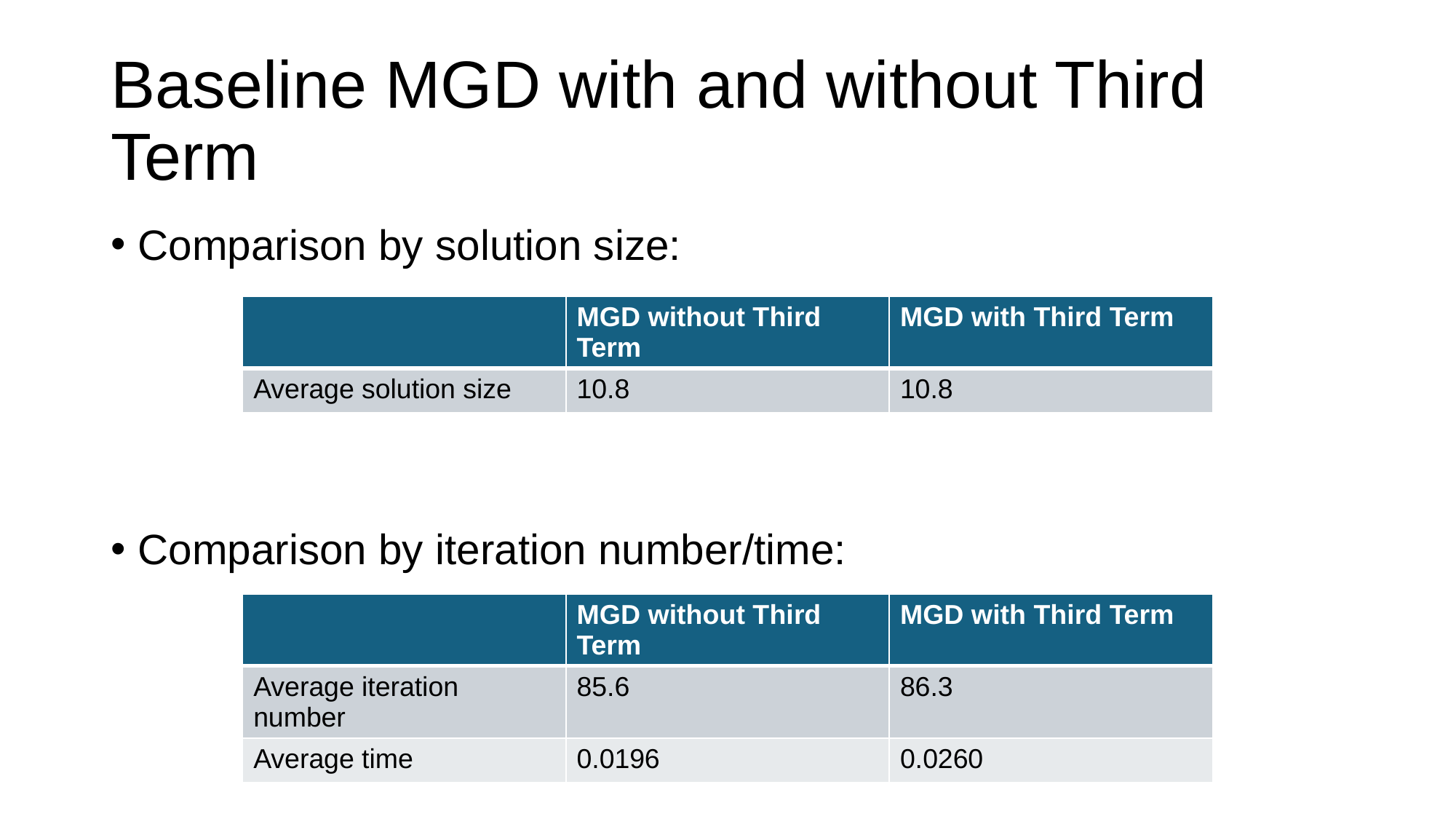

# Baseline MGD with and without Third Term
Comparison by solution size:

Comparison by iteration number/time:

|  | MGD without Third Term | MGD with Third Term |
| --- | --- | --- |
| Average solution size | 10.8 | 10.8 |
|  | MGD without Third Term | MGD with Third Term |
| --- | --- | --- |
| Average iteration number | 85.6 | 86.3 |
| Average time | 0.0196 | 0.0260 |